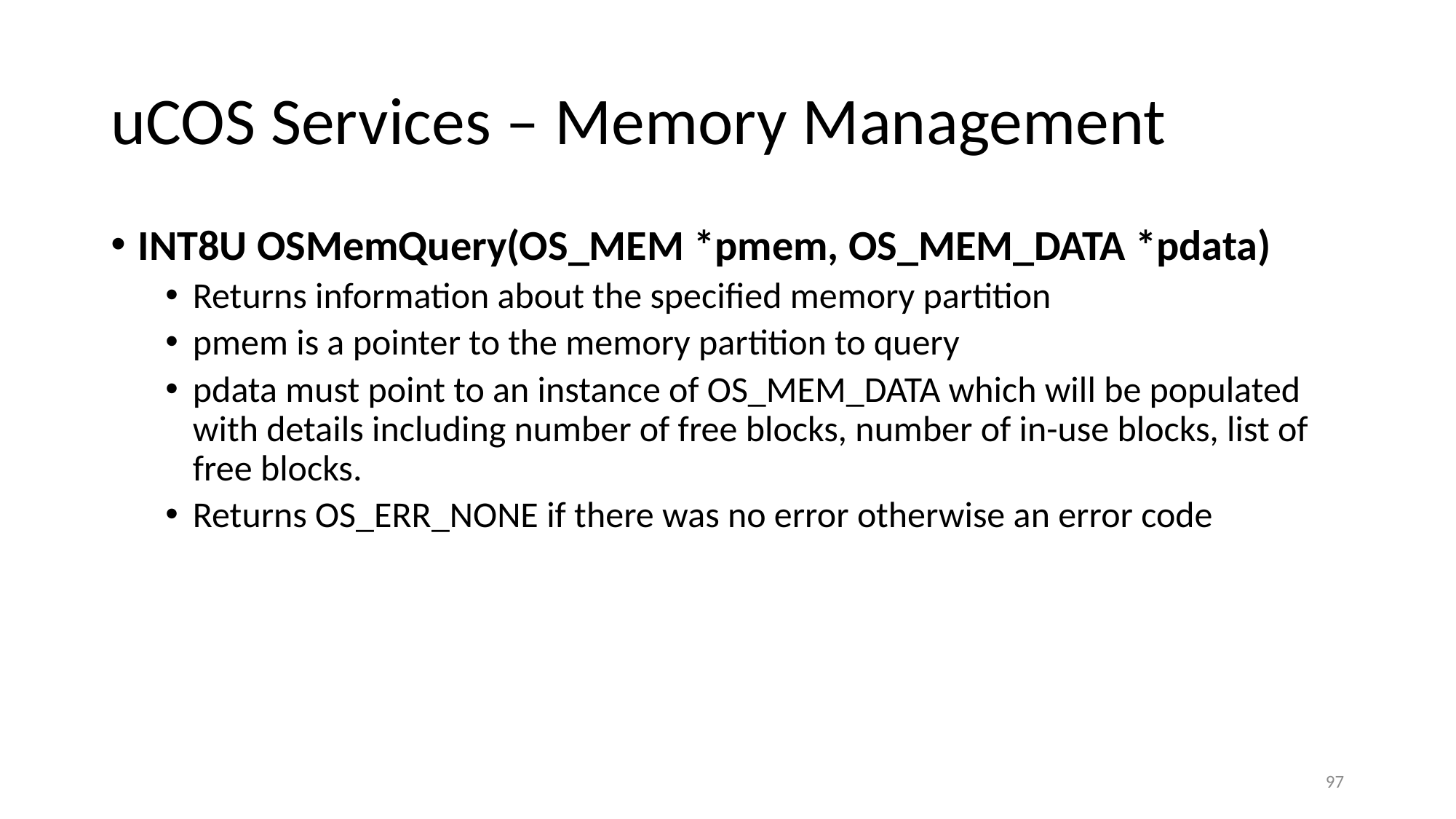

# uCOS Services – Memory Management
INT8U OSMemQuery(OS_MEM *pmem, OS_MEM_DATA *pdata)
Returns information about the specified memory partition
pmem is a pointer to the memory partition to query
pdata must point to an instance of OS_MEM_DATA which will be populated with details including number of free blocks, number of in-use blocks, list of free blocks.
Returns OS_ERR_NONE if there was no error otherwise an error code
97